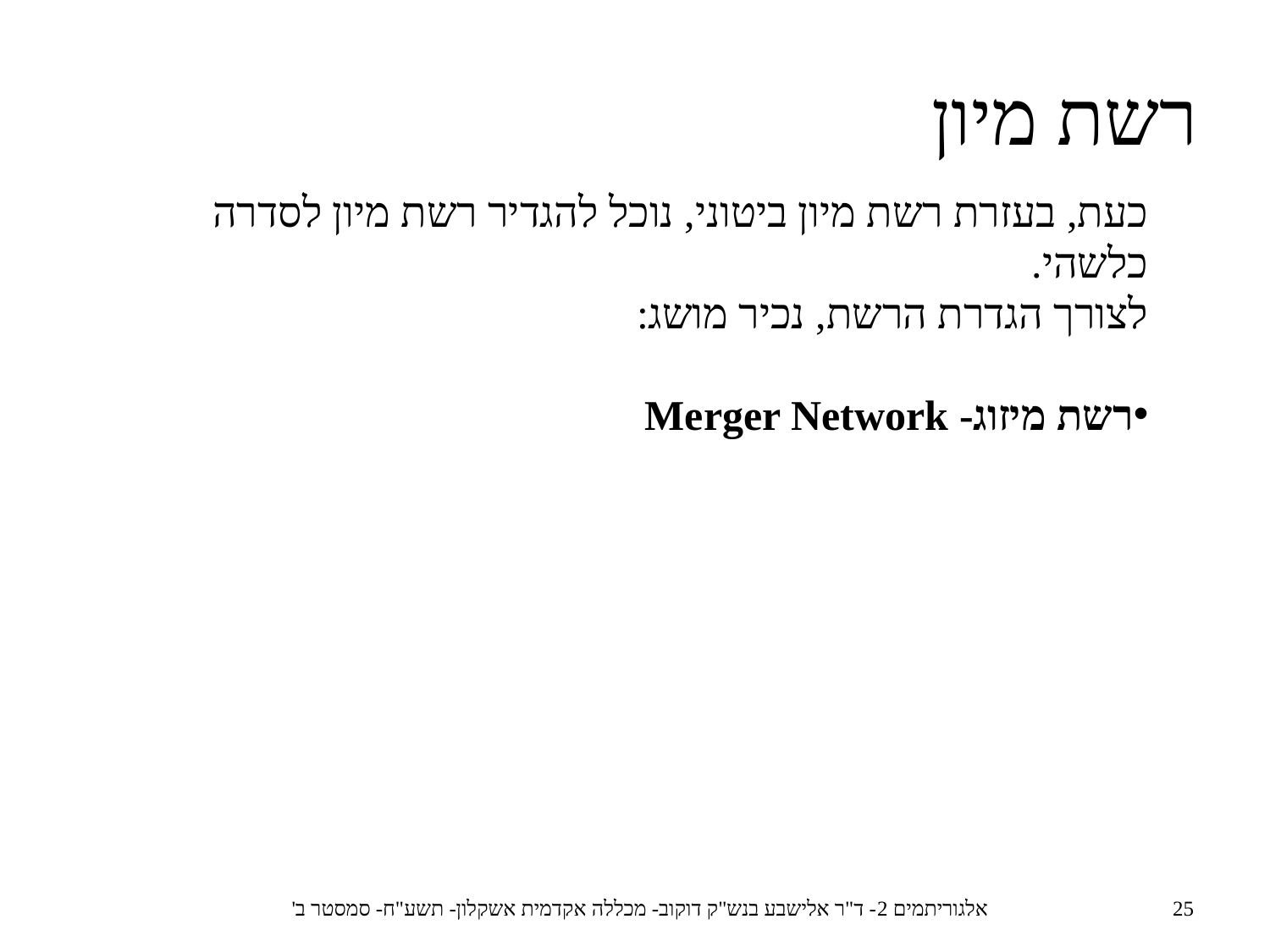

רשת מיון
כעת, בעזרת רשת מיון ביטוני, נוכל להגדיר רשת מיון לסדרה כלשהי.
לצורך הגדרת הרשת, נכיר מושג:

רשת מיזוג- Merger Network
אלגוריתמים 2- ד"ר אלישבע בנש"ק דוקוב- מכללה אקדמית אשקלון- תשע"ח- סמסטר ב'
25